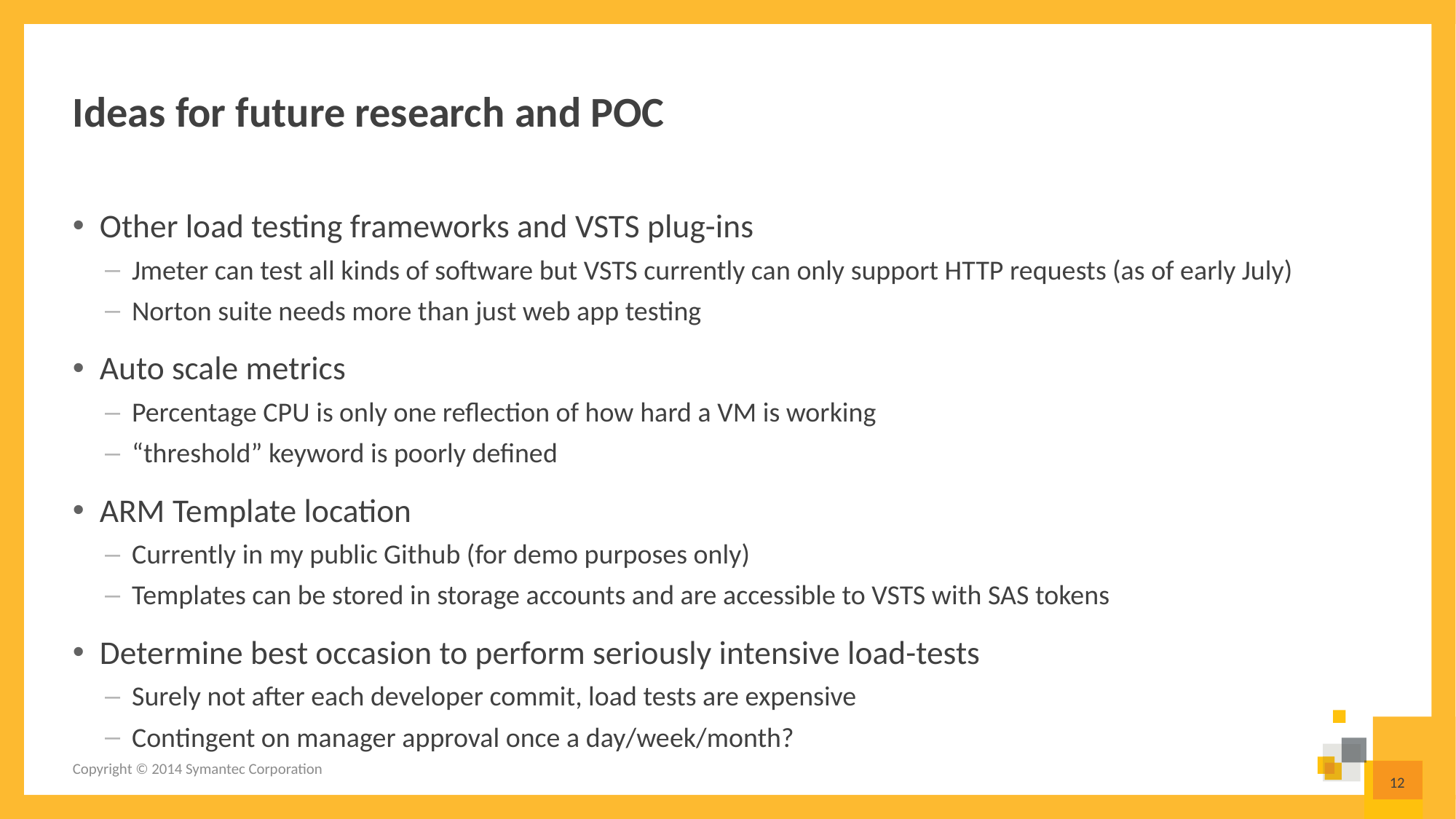

# Ideas for future research and POC

Other load testing frameworks and VSTS plug-ins
Jmeter can test all kinds of software but VSTS currently can only support HTTP requests (as of early July)
Norton suite needs more than just web app testing
Auto scale metrics
Percentage CPU is only one reflection of how hard a VM is working
“threshold” keyword is poorly defined
ARM Template location
Currently in my public Github (for demo purposes only)
Templates can be stored in storage accounts and are accessible to VSTS with SAS tokens
Determine best occasion to perform seriously intensive load-tests
Surely not after each developer commit, load tests are expensive
Contingent on manager approval once a day/week/month?

Copyright © 2014 Symantec Corporation
12